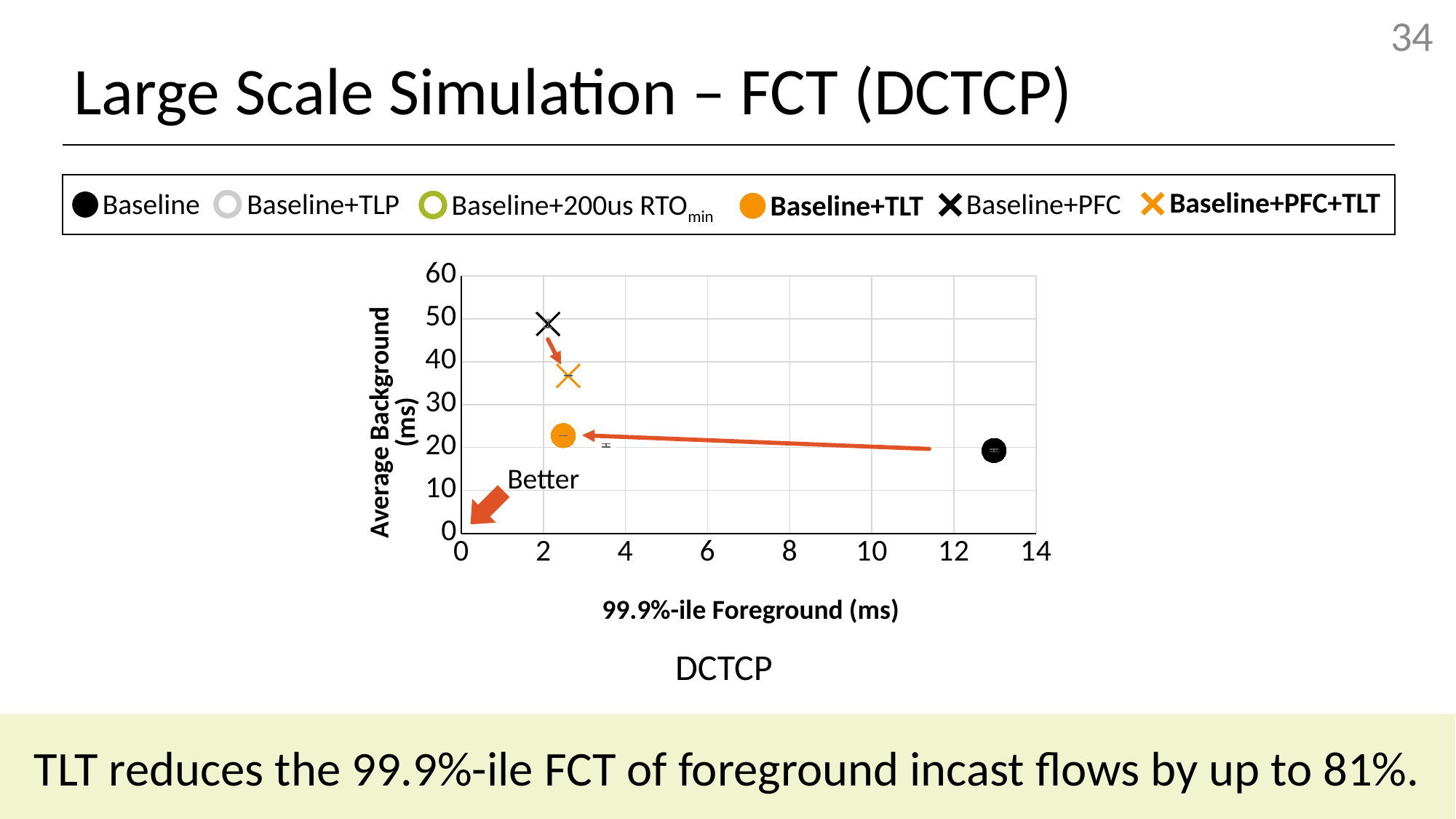

# Large Scale Simulation – FCT (DCTCP)

Baseline+PFC+TLT
Baseline+PFC
Baseline+TLP
Baseline
Baseline+200us RTOmin
Baseline+TLT

### Chart

| Category | Baseline | +TLP | 200us minRTO | +TIRE | +PFC | +TIRE+PFC |
|---|---|---|---|---|---|---|
Average Background (ms)
Better

99.9%-ile Foreground (ms)
DCTCP
TLT reduces the 99.9%-ile FCT of foreground incast flows by up to 81%.